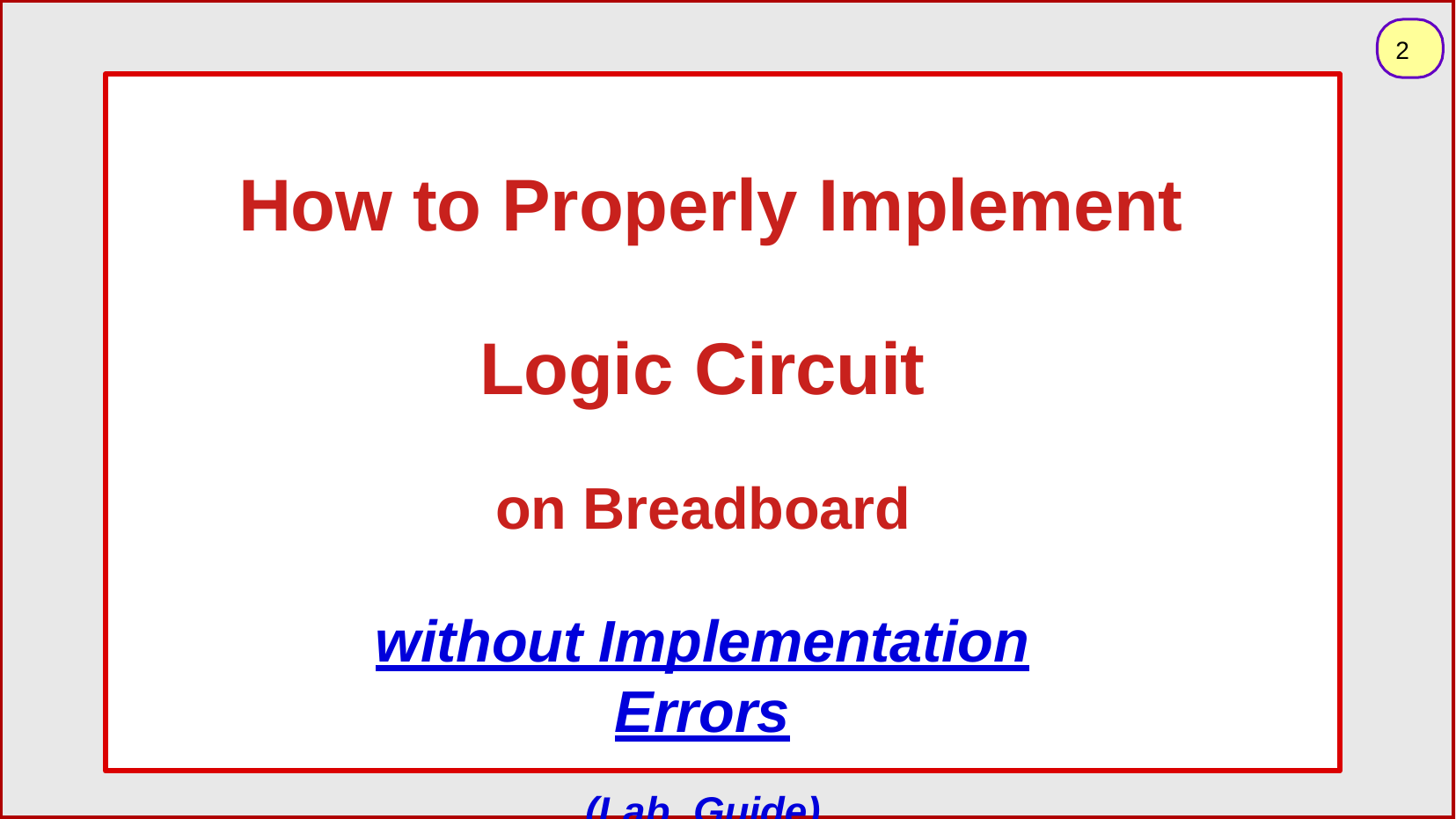

2

# How to Properly Implement
Logic	Circuit
on Breadboard

without Implementation Errors
(Lab	Guide)